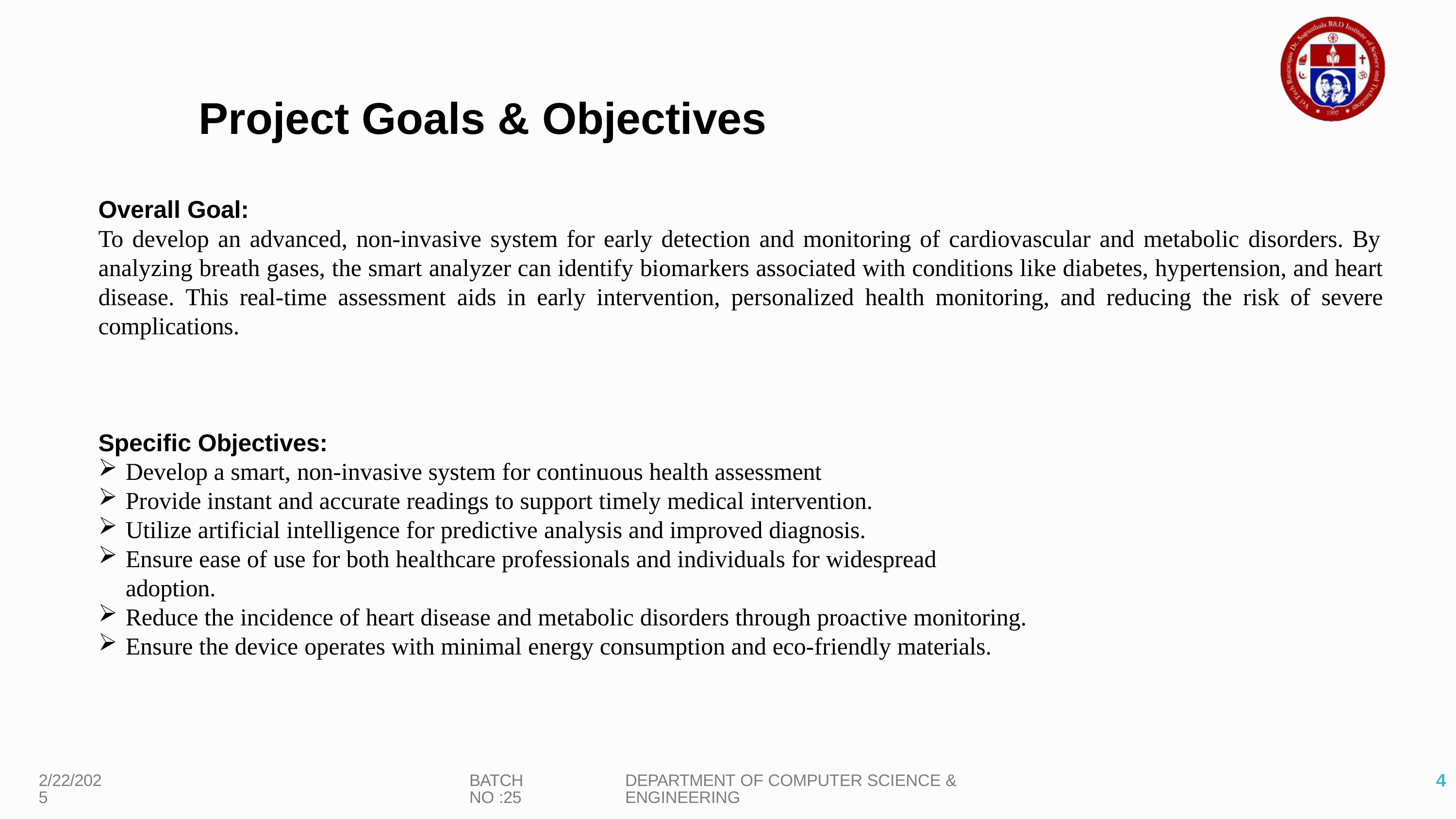

# Project Goals & Objectives
Overall Goal:
To develop an advanced, non-invasive system for early detection and monitoring of cardiovascular and metabolic disorders. By
analyzing breath gases, the smart analyzer can identify biomarkers associated with conditions like diabetes, hypertension, and heart disease. This real-time assessment aids in early intervention, personalized health monitoring, and reducing the risk of severe complications.
Specific Objectives:
Develop a smart, non-invasive system for continuous health assessment
Provide instant and accurate readings to support timely medical intervention.
Utilize artificial intelligence for predictive analysis and improved diagnosis.
Ensure ease of use for both healthcare professionals and individuals for widespread adoption.
Reduce the incidence of heart disease and metabolic disorders through proactive monitoring.
Ensure the device operates with minimal energy consumption and eco-friendly materials.
4
2/22/2025
BATCH NO :25
DEPARTMENT OF COMPUTER SCIENCE & ENGINEERING